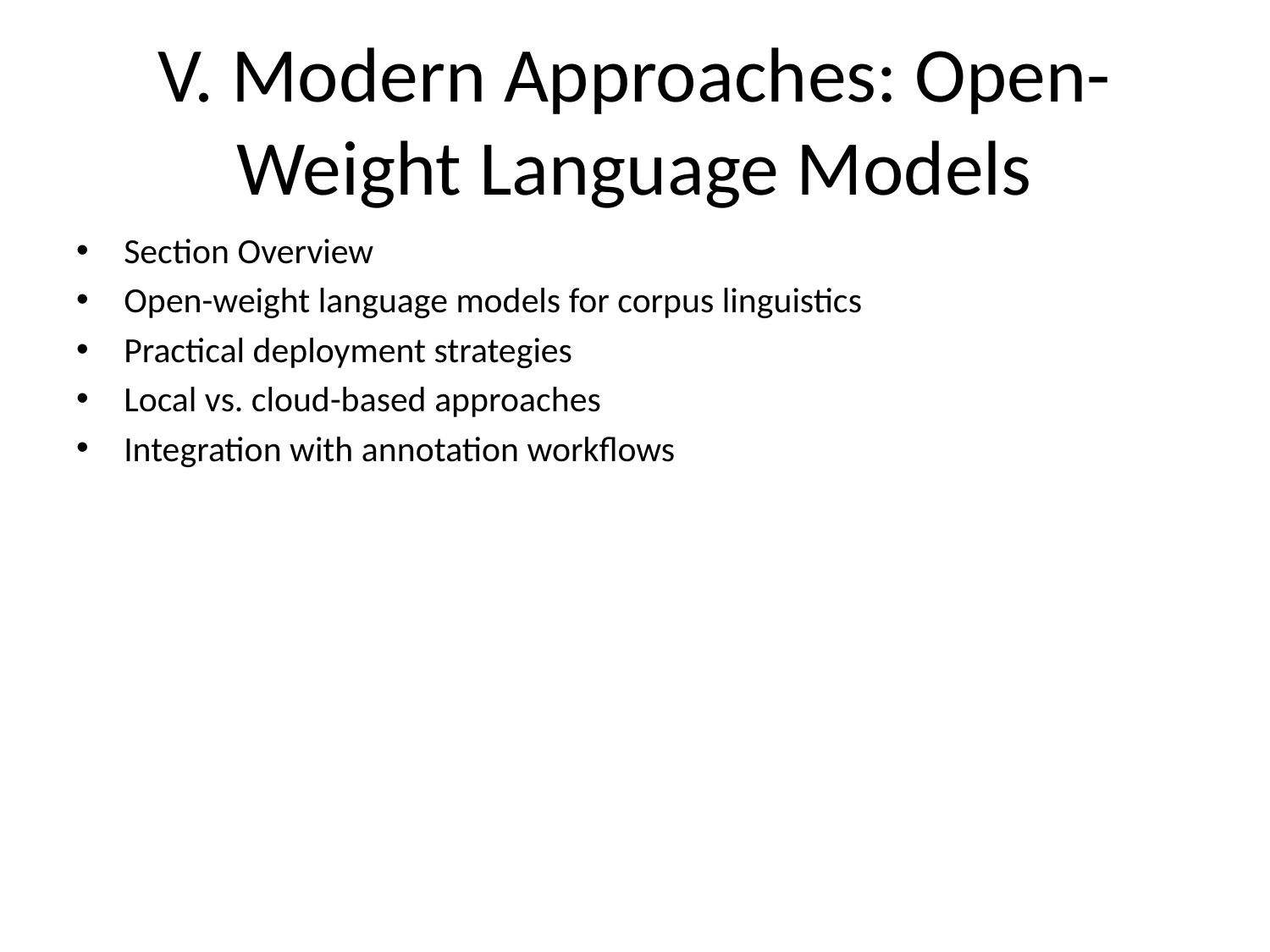

# V. Modern Approaches: Open-Weight Language Models
Section Overview
Open-weight language models for corpus linguistics
Practical deployment strategies
Local vs. cloud-based approaches
Integration with annotation workflows